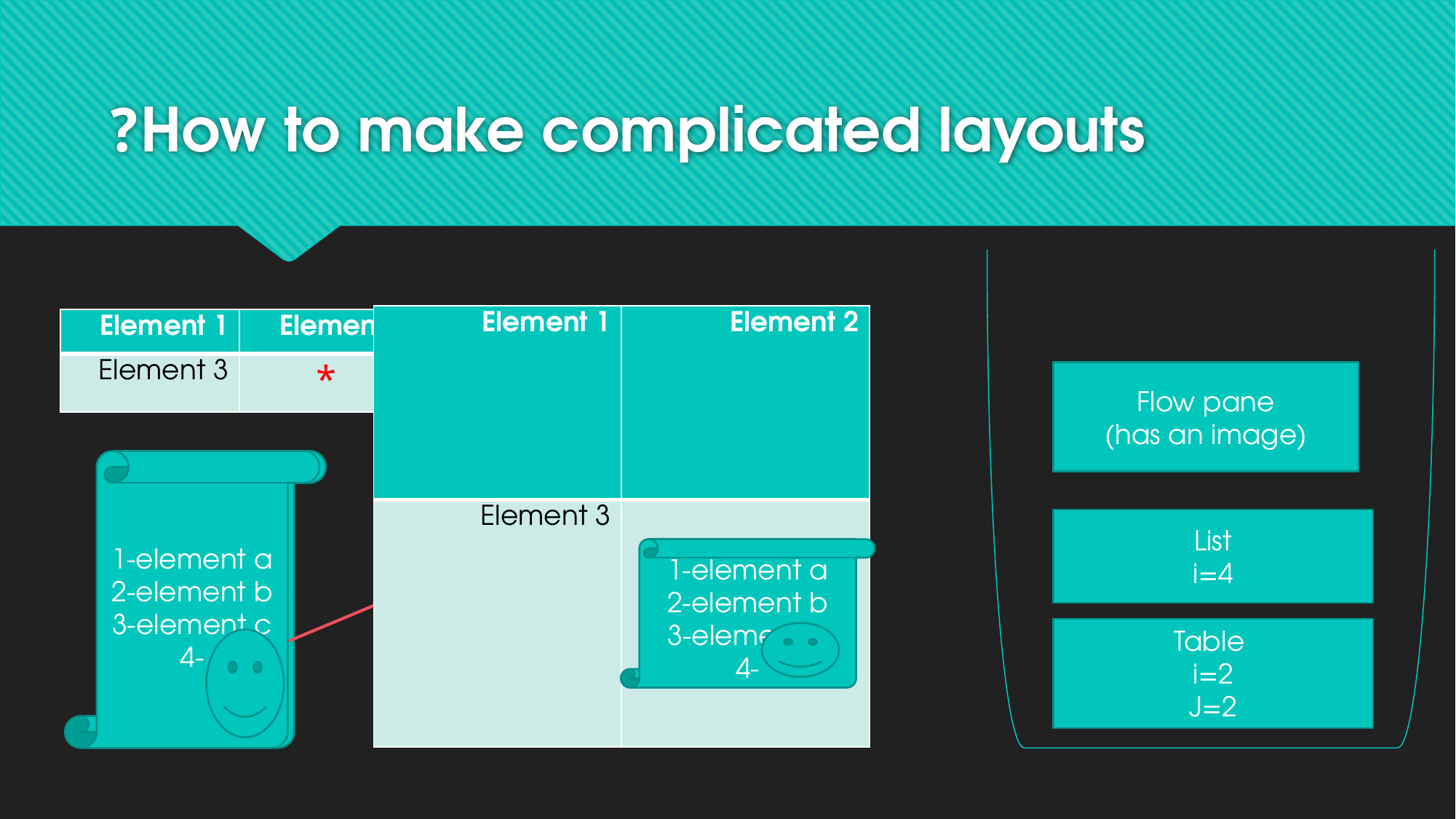

# How to make complicated layouts?

| Element 1 | Element 2 |
| --- | --- |
| Element 3 |  |
| Element 1 | Element 2 |
| --- | --- |
| Element 3 | \* |

Flow pane
(has an image)

1-element a
2-element b
3-element c
4-
1-element a
2-element b
3-element c
4-*
List
i=4
1-element a
2-element b
3-element c
4-
Table
i=2
J=2